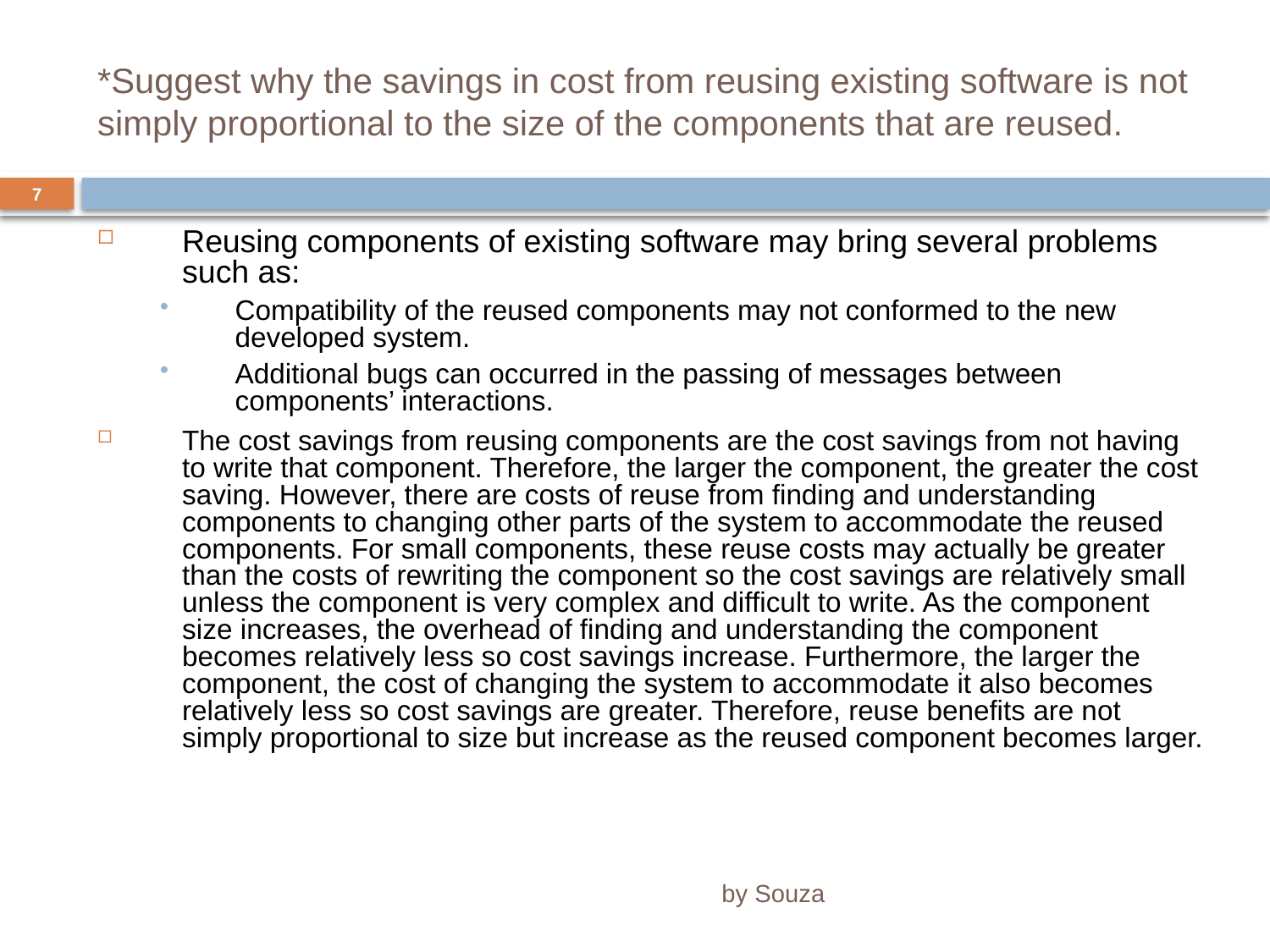

# *Suggest why the savings in cost from reusing existing software is not simply proportional to the size of the components that are reused.
7
Reusing components of existing software may bring several problems such as:
Compatibility of the reused components may not conformed to the new developed system.
Additional bugs can occurred in the passing of messages between components’ interactions.
The cost savings from reusing components are the cost savings from not having to write that component. Therefore, the larger the component, the greater the cost saving. However, there are costs of reuse from finding and understanding components to changing other parts of the system to accommodate the reused components. For small components, these reuse costs may actually be greater than the costs of rewriting the component so the cost savings are relatively small unless the component is very complex and difficult to write. As the component size increases, the overhead of finding and understanding the component becomes relatively less so cost savings increase. Furthermore, the larger the component, the cost of changing the system to accommodate it also becomes relatively less so cost savings are greater. Therefore, reuse benefits are not simply proportional to size but increase as the reused component becomes larger.

by Souza